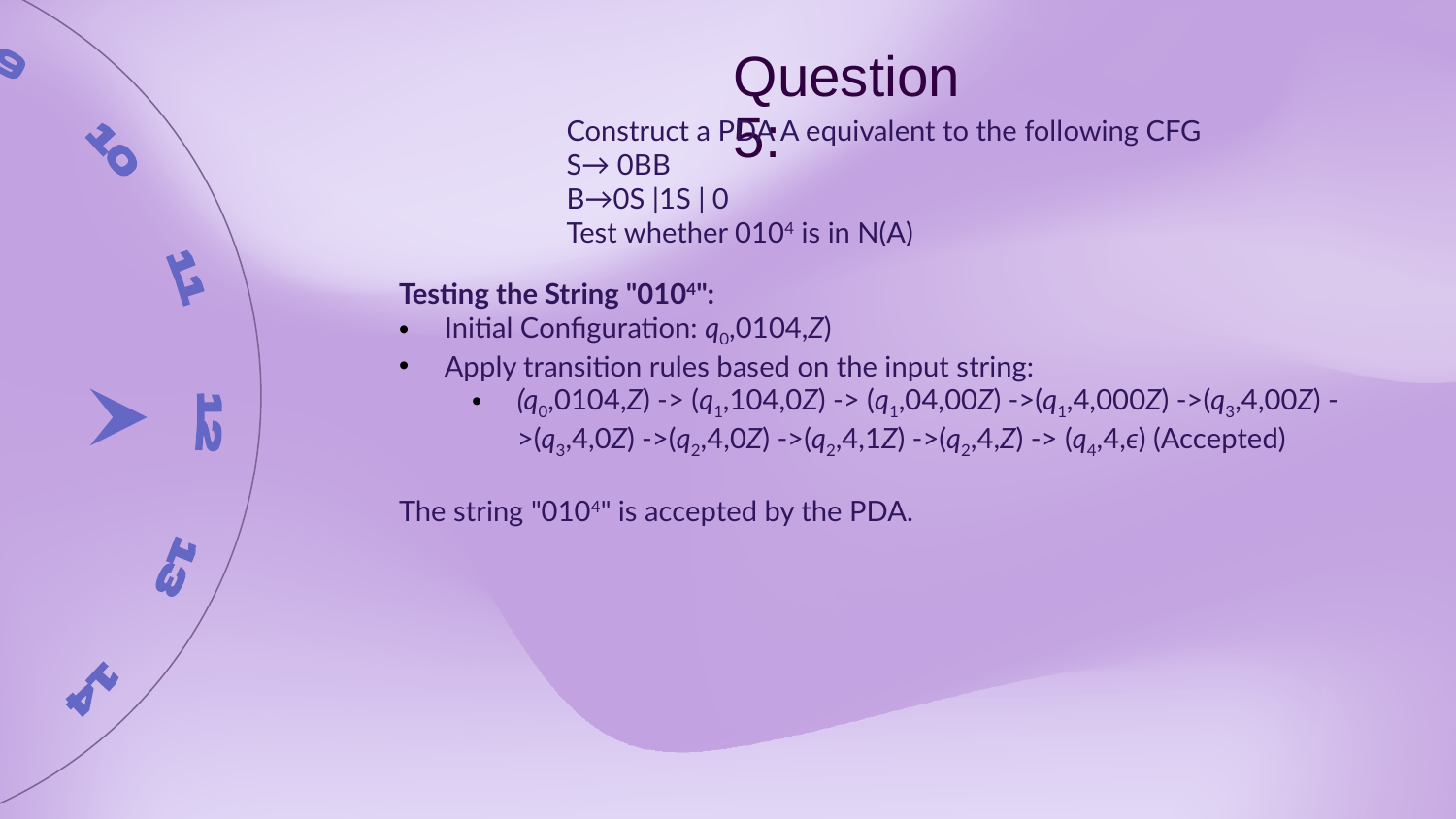

Question 5:
Construct a PDA A equivalent to the following CFG
S→ 0BB
B→0S |1S | 0
Test whether 0104 is in N(A)
Testing the String "0104":
Initial Configuration: q0​,0104,Z)
Apply transition rules based on the input string:
(q0​,0104,Z) -> (q1​,104,0Z) -> (q1​,04,00Z) ->(q1​,4,000Z) ->(q3​,4,00Z) ->(q3​,4,0Z) ->(q2​,4,0Z) ->(q2​,4,1Z) ->(q2​,4,Z) -> (q4​,4,ϵ) (Accepted)

The string "0104" is accepted by the PDA.